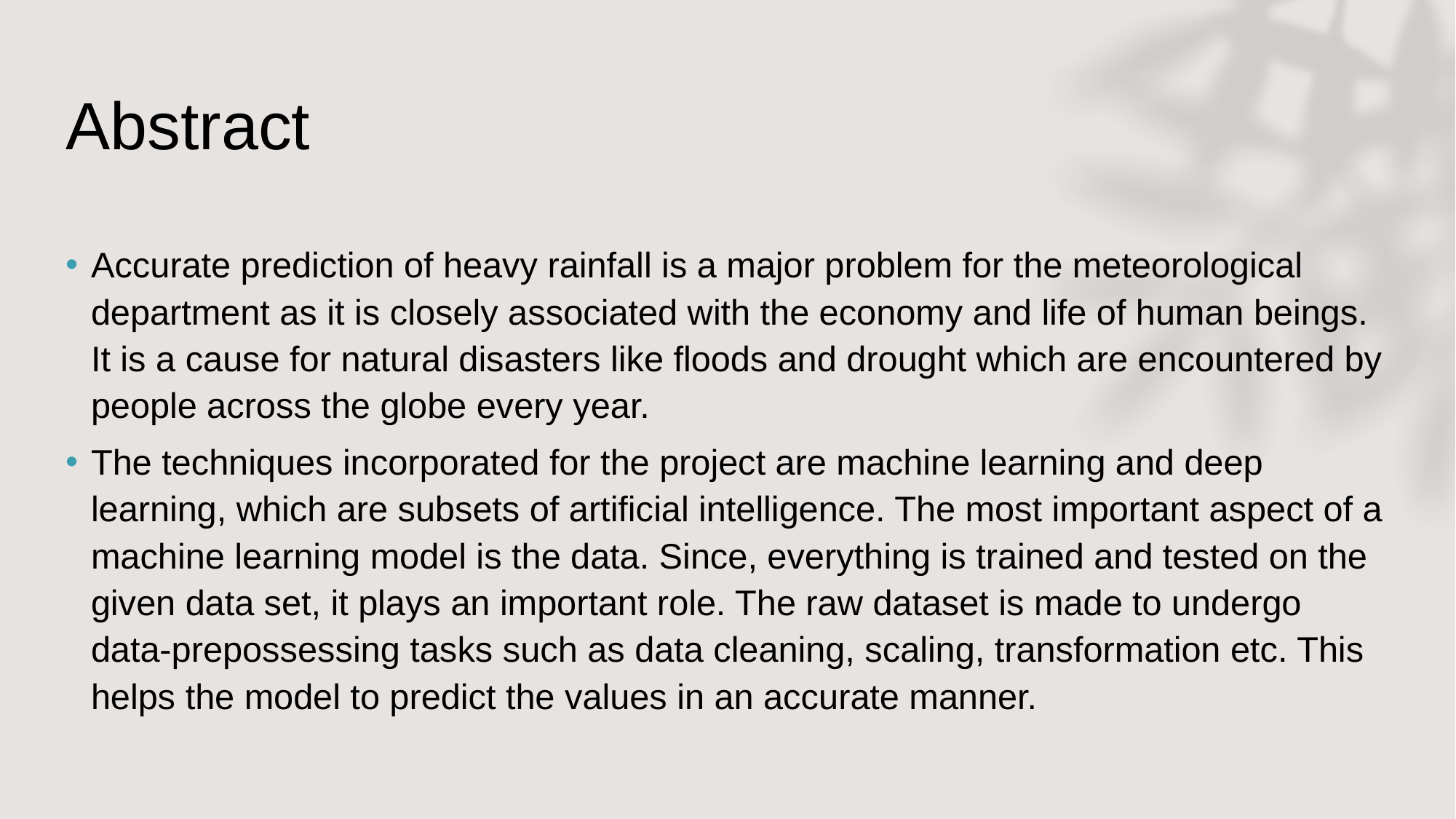

# Abstract
Accurate prediction of heavy rainfall is a major problem for the meteorological department as it is closely associated with the economy and life of human beings. It is a cause for natural disasters like floods and drought which are encountered by people across the globe every year.
The techniques incorporated for the project are machine learning and deep learning, which are subsets of artificial intelligence. The most important aspect of a machine learning model is the data. Since, everything is trained and tested on the given data set, it plays an important role. The raw dataset is made to undergo data-prepossessing tasks such as data cleaning, scaling, transformation etc. This helps the model to predict the values in an accurate manner.